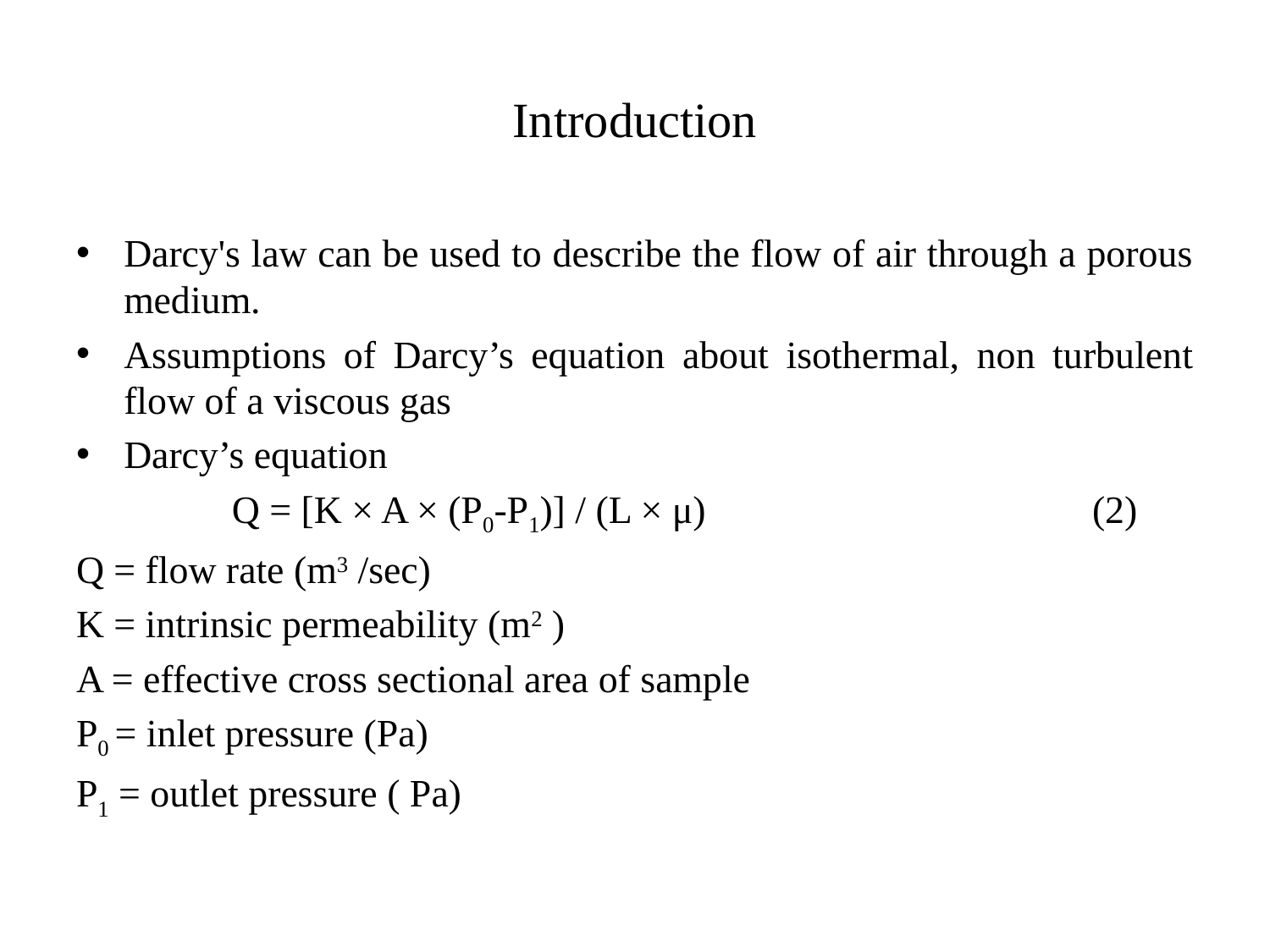

# Introduction
Darcy's law can be used to describe the flow of air through a porous medium.
Assumptions of Darcy’s equation about isothermal, non turbulent flow of a viscous gas
Darcy’s equation
                Q = [K × A × (P0-P1)] / (L × μ)				(2)
Q = flow rate (m3 /sec)
K = intrinsic permeability (m2 )
A = effective cross sectional area of sample
P0 = inlet pressure (Pa)
P1 = outlet pressure ( Pa)